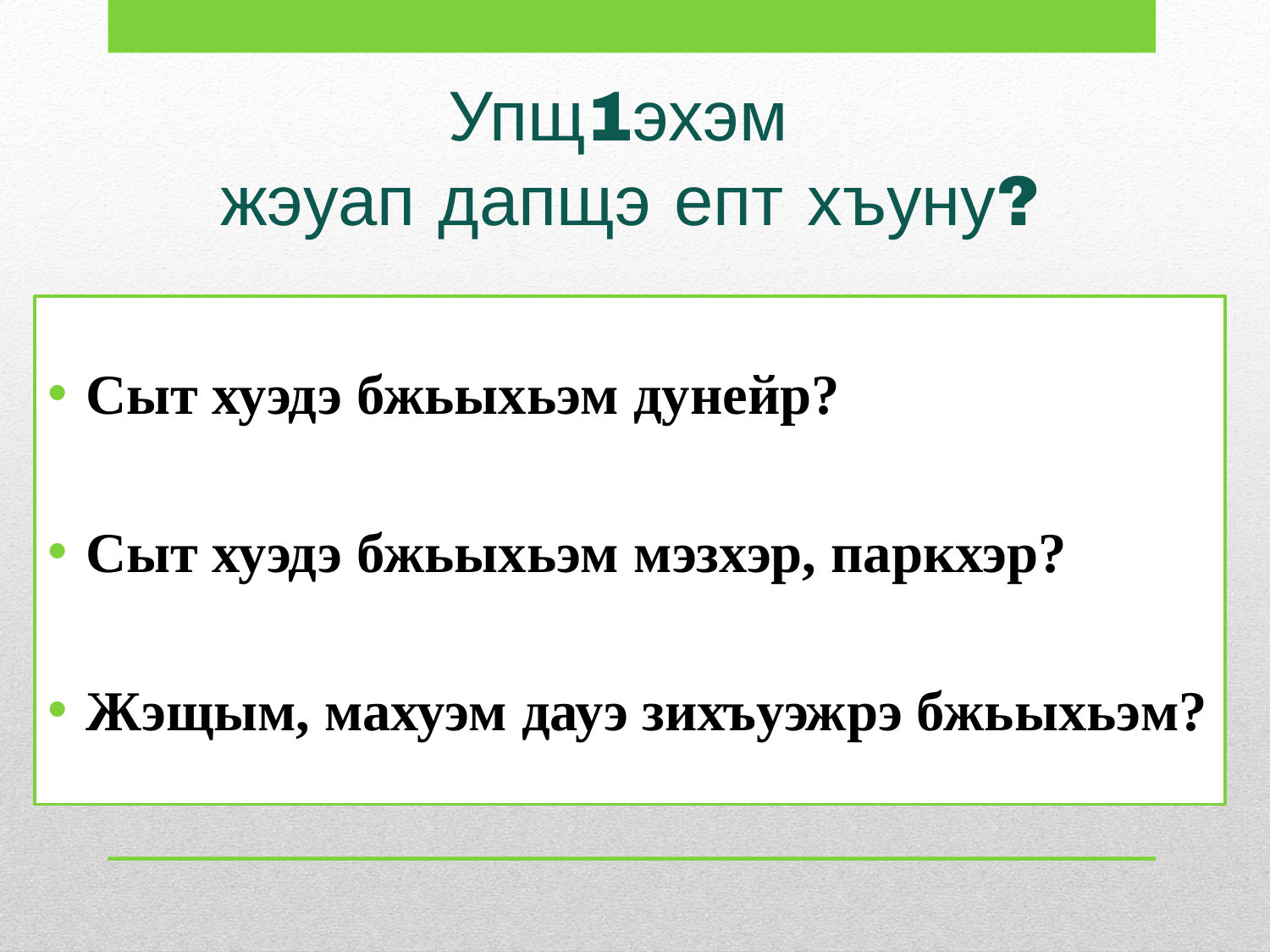

# Упщ1эхэм жэуап дапщэ епт хъуну?
Сыт хуэдэ бжьыхьэм дунейр?

Сыт хуэдэ бжьыхьэм мэзхэр, паркхэр?

Жэщым, махуэм дауэ зихъуэжрэ бжьыхьэм?